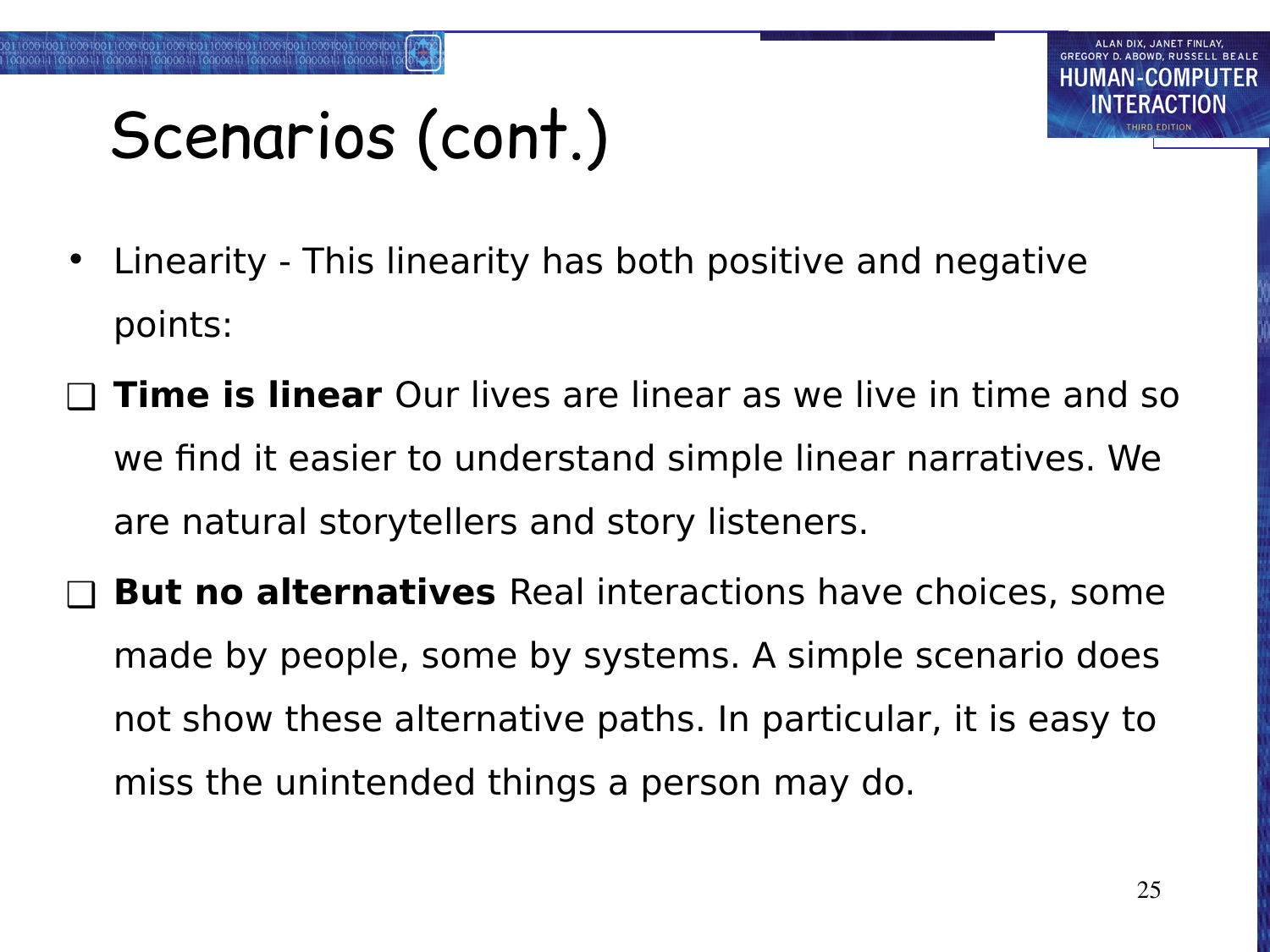

# Scenarios (cont.)
Linearity - This linearity has both positive and negative points:
Time is linear Our lives are linear as we live in time and so we find it easier to understand simple linear narratives. We are natural storytellers and story listeners.
But no alternatives Real interactions have choices, some made by people, some by systems. A simple scenario does not show these alternative paths. In particular, it is easy to miss the unintended things a person may do.
25